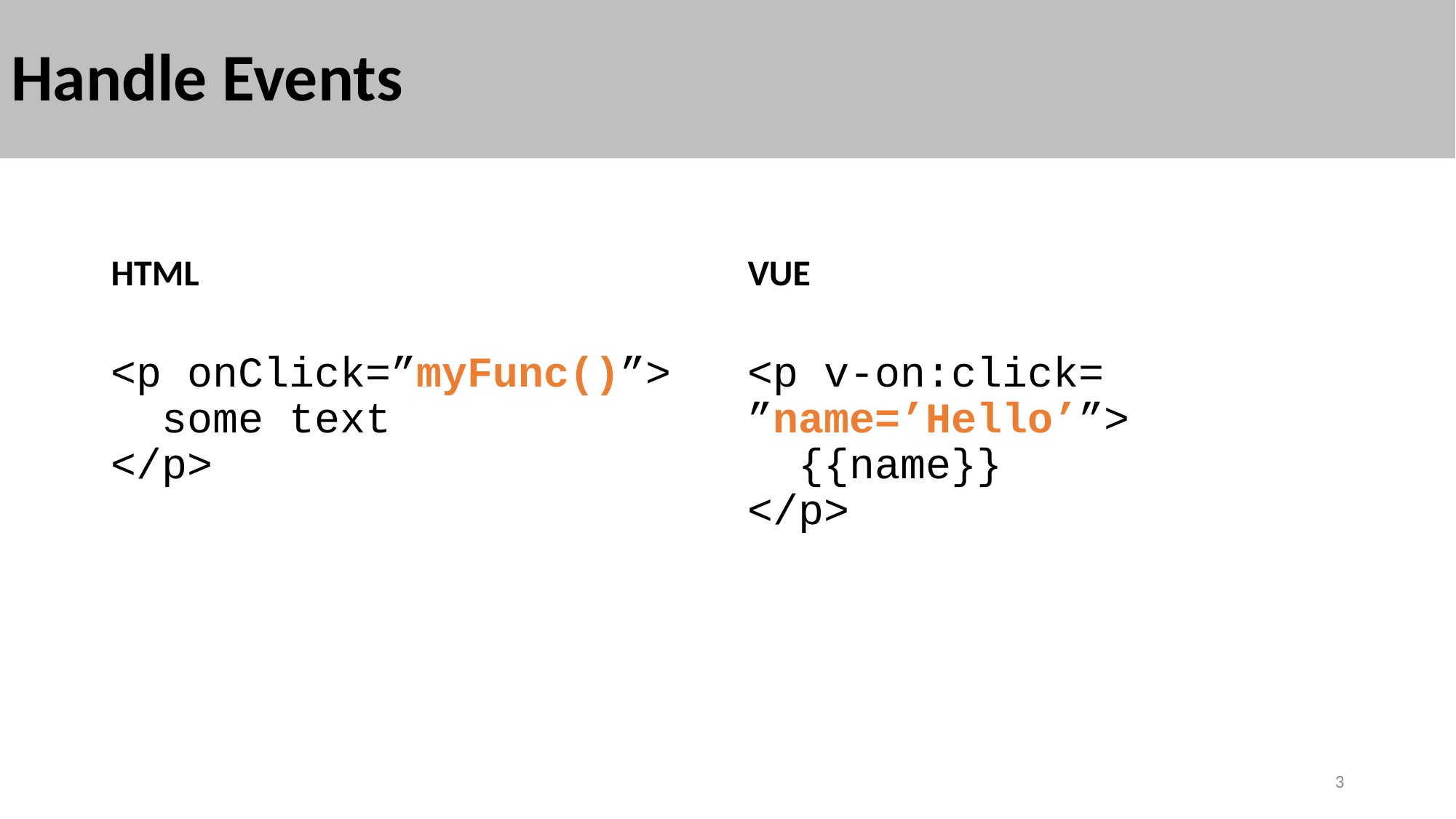

# Handle Events
HTML
VUE
<p onClick=”myFunc()”>
  some text
</p>
<p v-on:click= ”name=’Hello’”>
  {{name}}
</p>
3